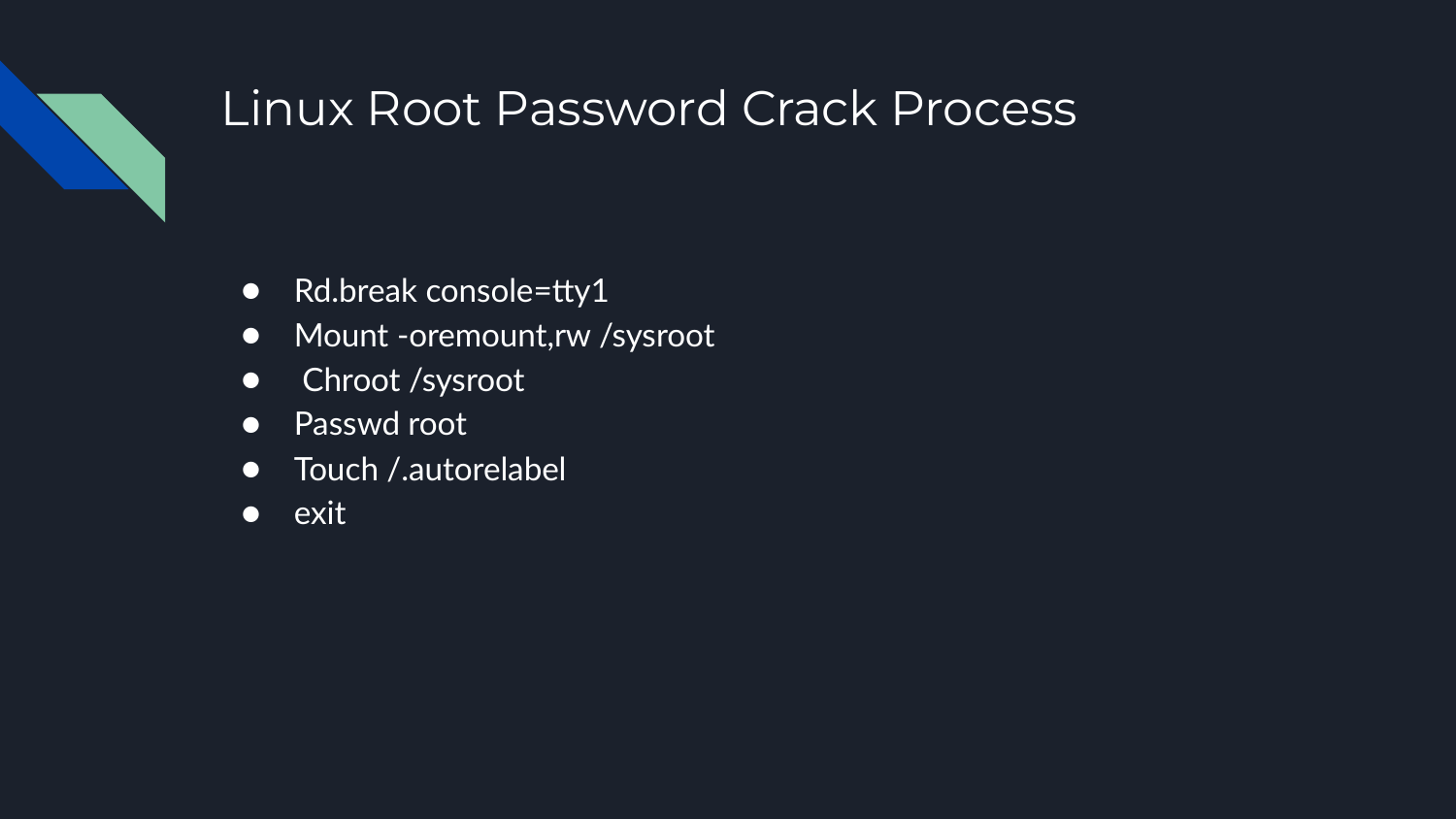

# Linux Root Password Crack Process
Rd.break console=tty1
Mount -oremount,rw /sysroot
 Chroot /sysroot
Passwd root
Touch /.autorelabel
exit